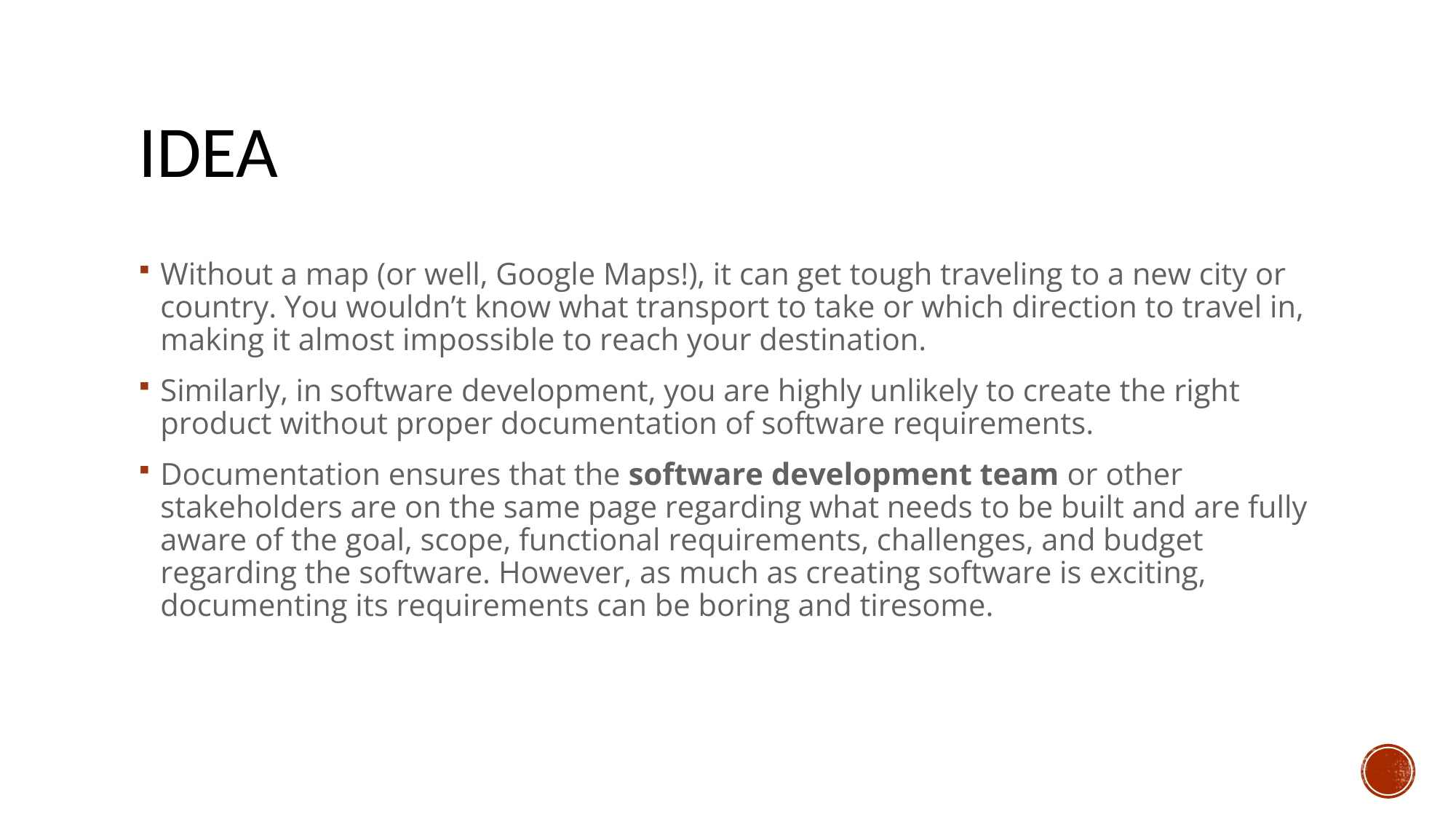

# idea
Without a map (or well, Google Maps!), it can get tough traveling to a new city or country. You wouldn’t know what transport to take or which direction to travel in, making it almost impossible to reach your destination.
Similarly, in software development, you are highly unlikely to create the right product without proper documentation of software requirements.
Documentation ensures that the software development team or other stakeholders are on the same page regarding what needs to be built and are fully aware of the goal, scope, functional requirements, challenges, and budget regarding the software. However, as much as creating software is exciting, documenting its requirements can be boring and tiresome.